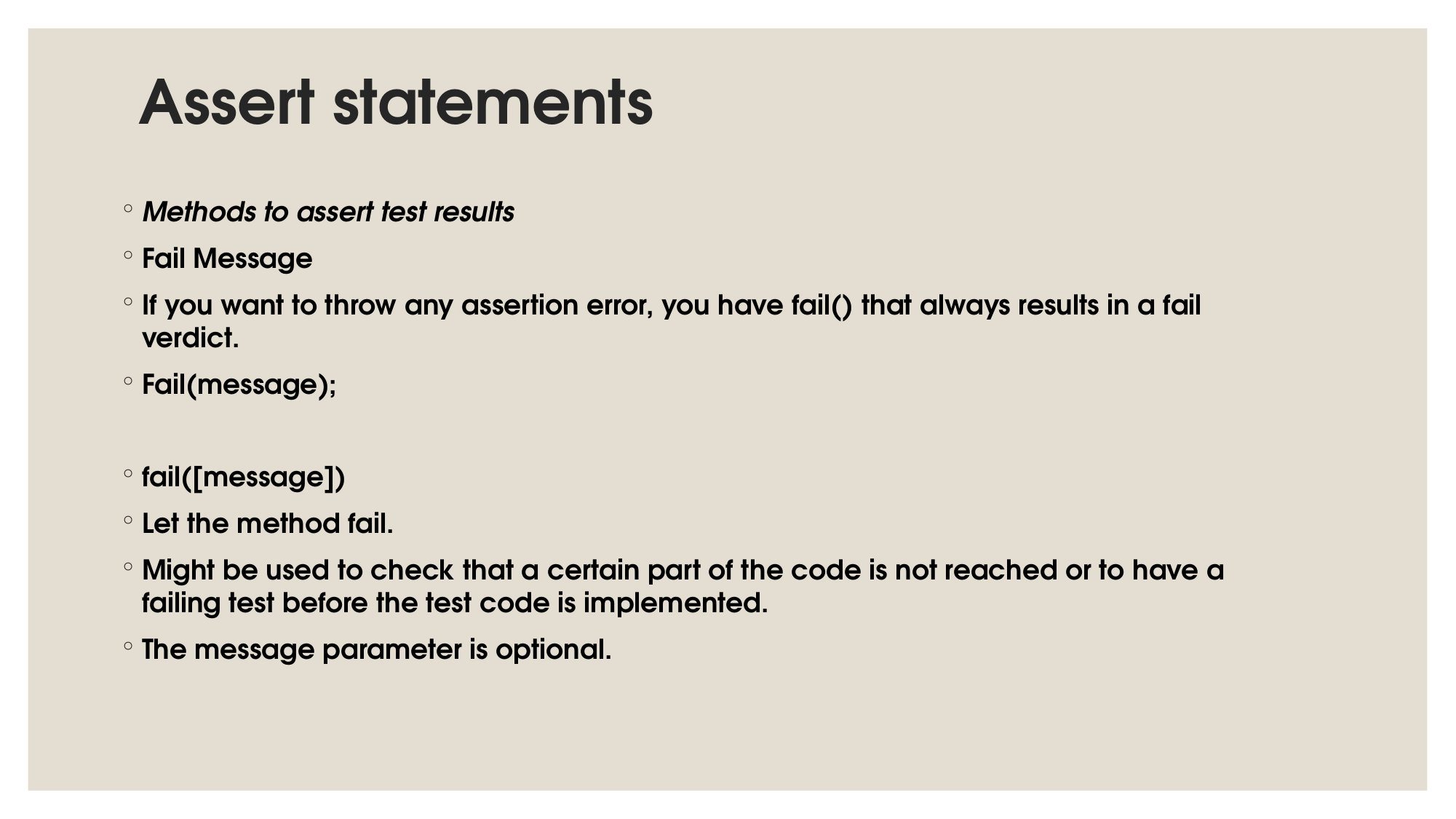

# Assert statements

Methods to assert test results
Fail Message
If you want to throw any assertion error, you have fail() that always results in a fail verdict.
Fail(message);

fail([message])
Let the method fail.
Might be used to check that a certain part of the code is not reached or to have a failing test before the test code is implemented.
The message parameter is optional.